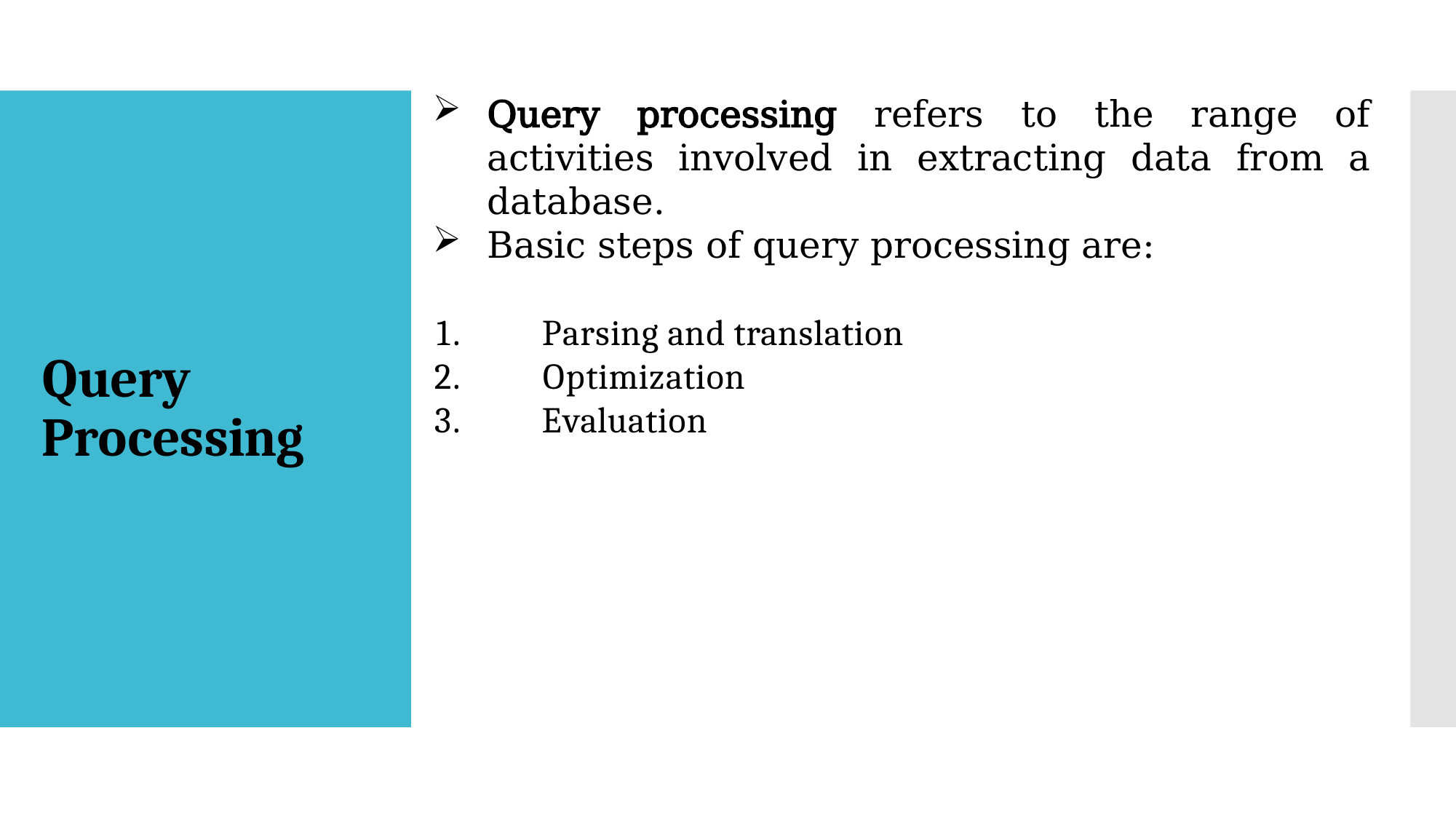

Query processing refers to the range of activities involved in extracting data from a database.
Basic steps of query processing are:

1.	Parsing and translation
2.	Optimization
3.	Evaluation

# Query Processing